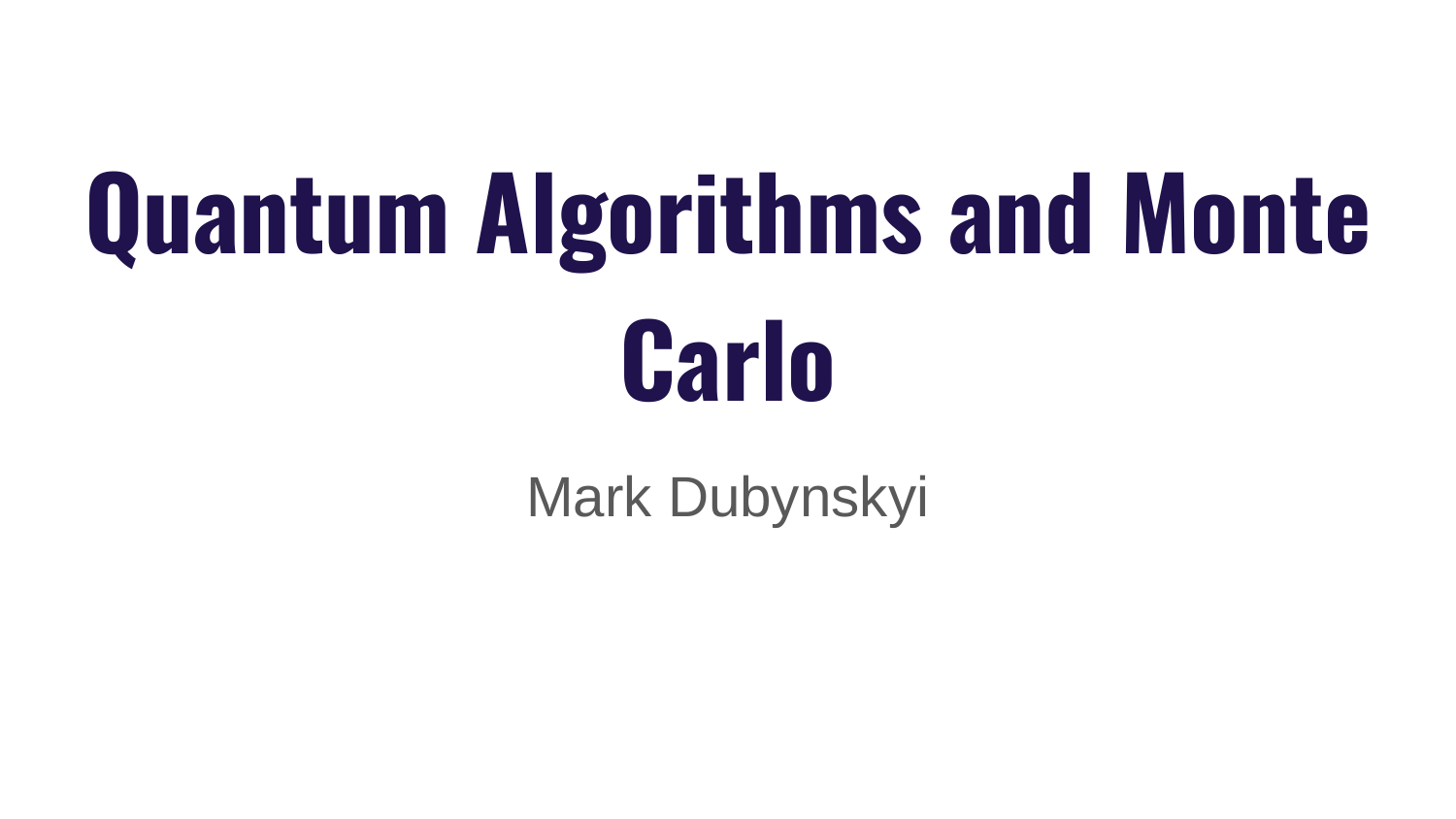

# Quantum Algorithms and Monte Carlo
Mark Dubynskyi